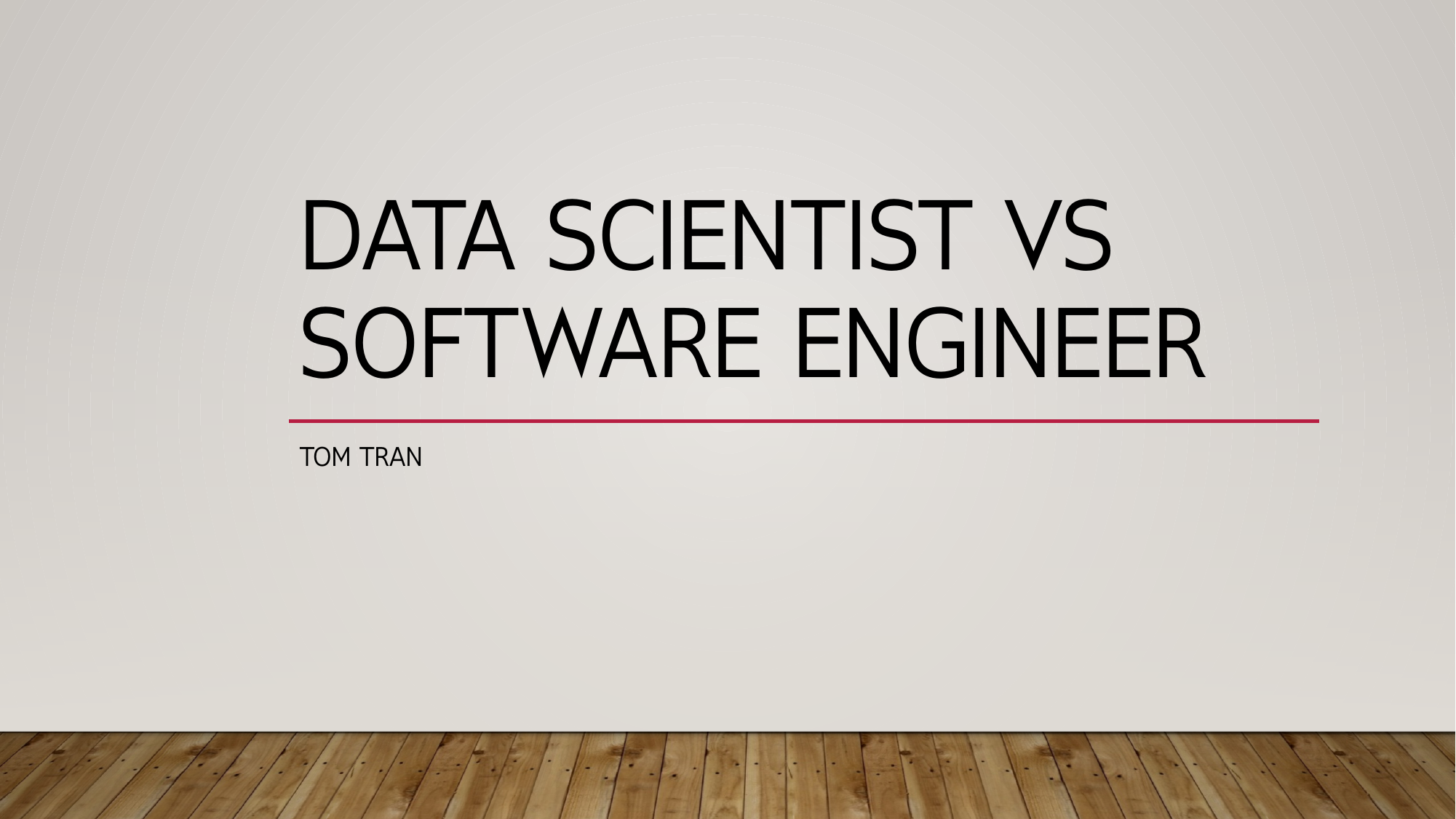

# Data scientist vs software engineer
Tom Tran